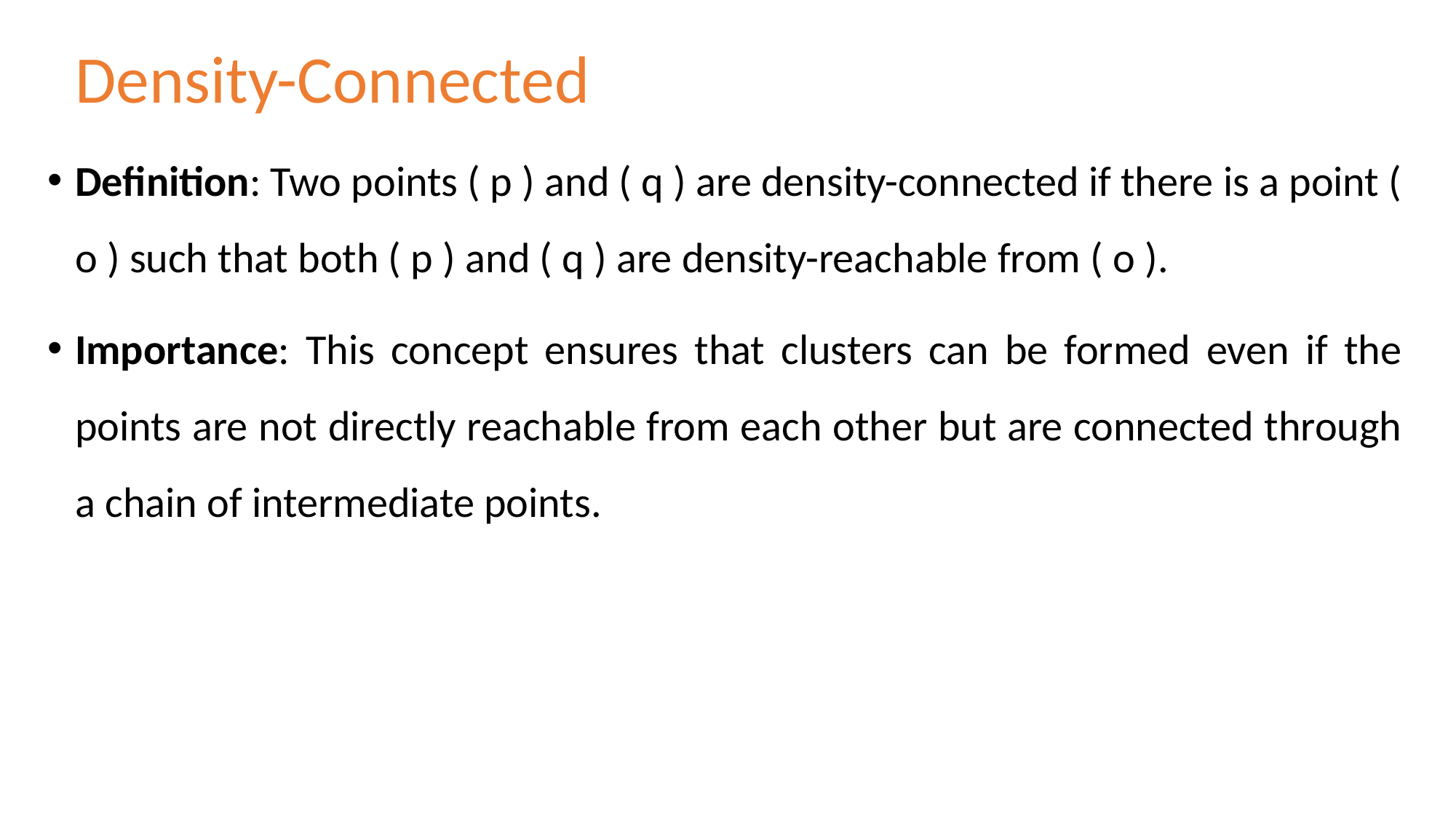

# Density-Connected
Definition: Two points ( p ) and ( q ) are density-connected if there is a point ( o ) such that both ( p ) and ( q ) are density-reachable from ( o ).
Importance: This concept ensures that clusters can be formed even if the points are not directly reachable from each other but are connected through a chain of intermediate points.